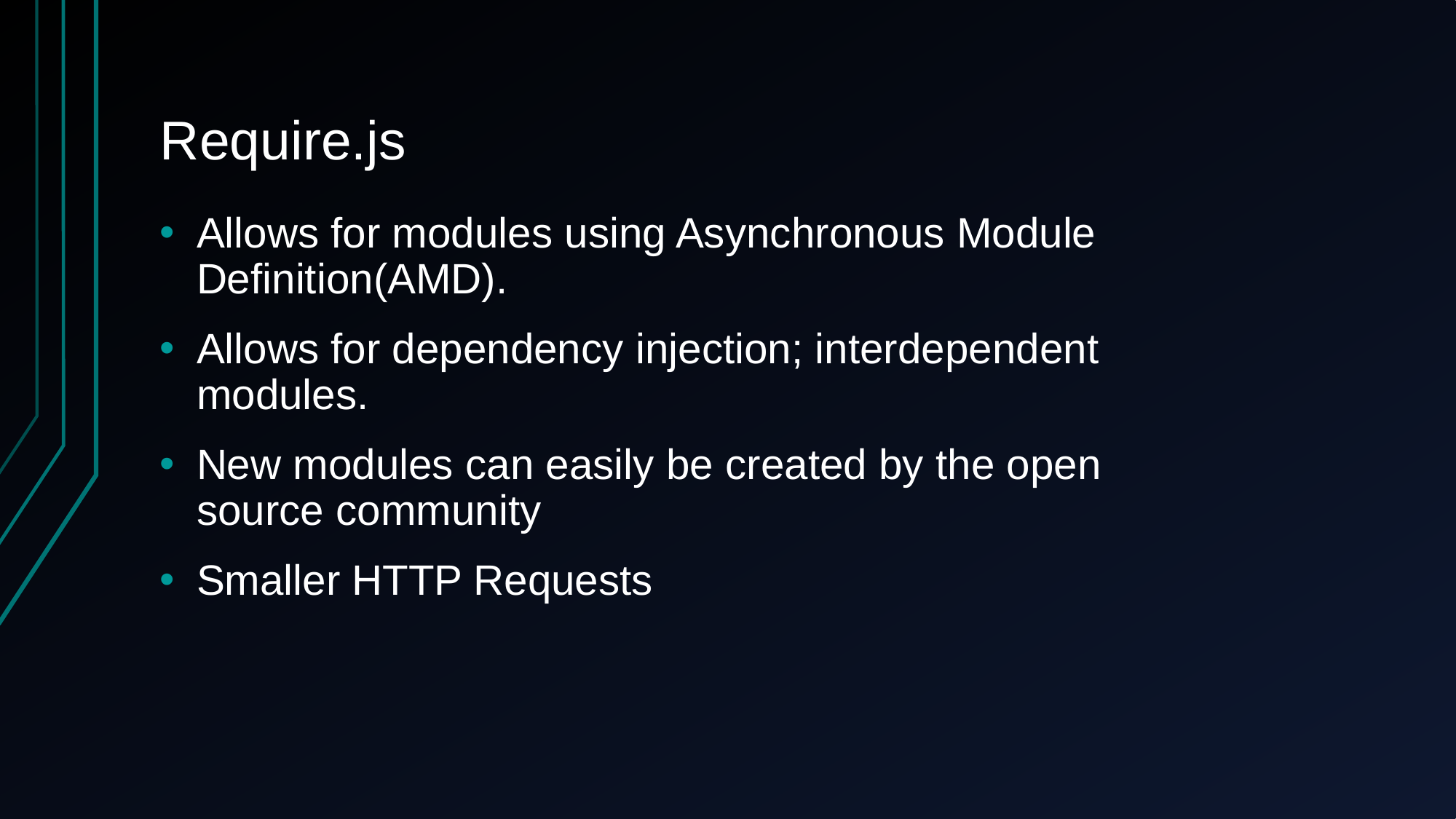

# Require.js
Allows for modules using Asynchronous Module Definition(AMD).
Allows for dependency injection; interdependent modules.
New modules can easily be created by the open source community
Smaller HTTP Requests